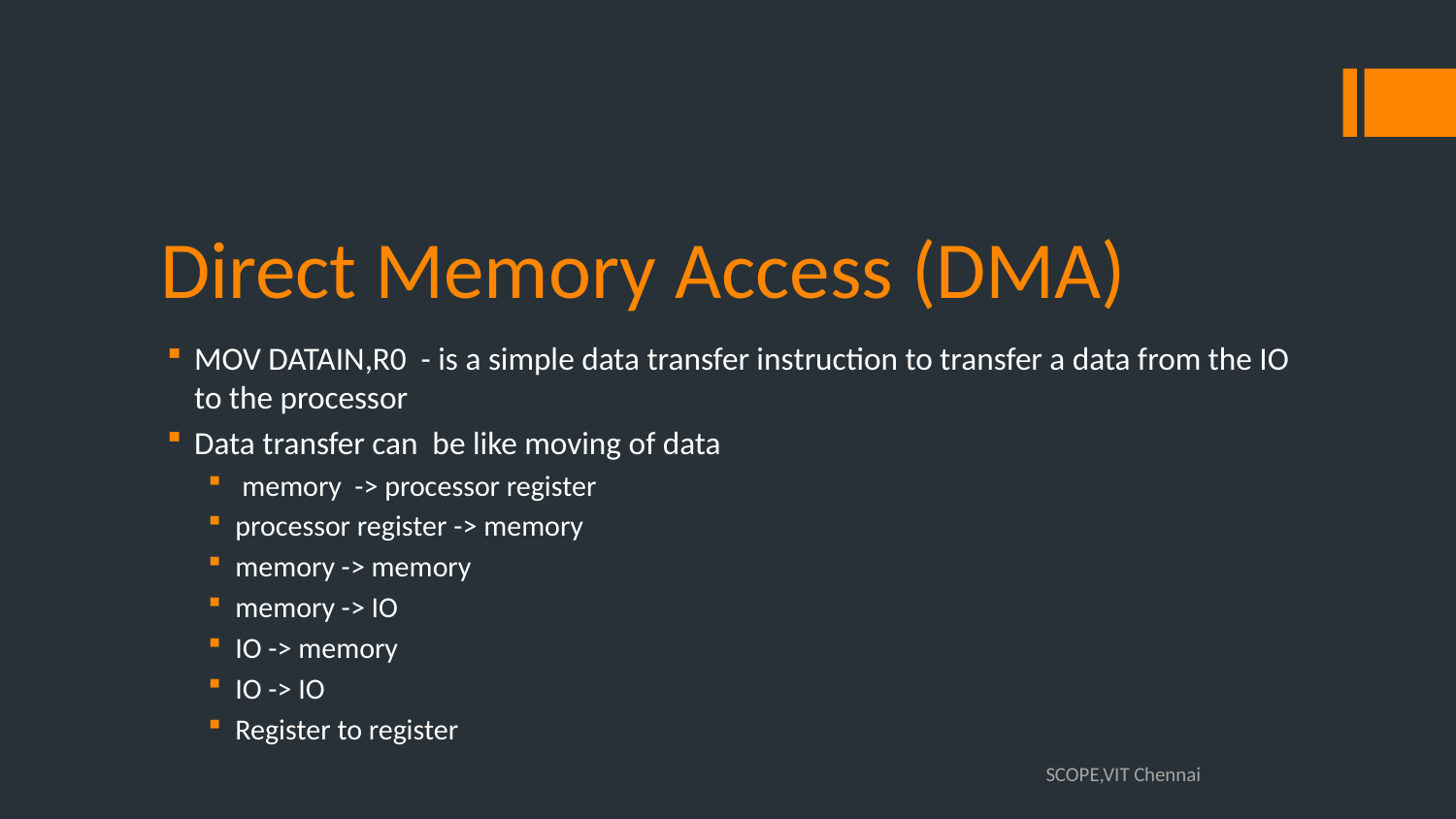

# Direct Memory Access (DMA)
MOV DATAIN,R0  - is a simple data transfer instruction to transfer a data from the IO to the processor
Data transfer can  be like moving of data
 memory  -> processor register
processor register -> memory
memory -> memory
memory -> IO
IO -> memory
IO -> IO
Register to register

SCOPE,VIT Chennai